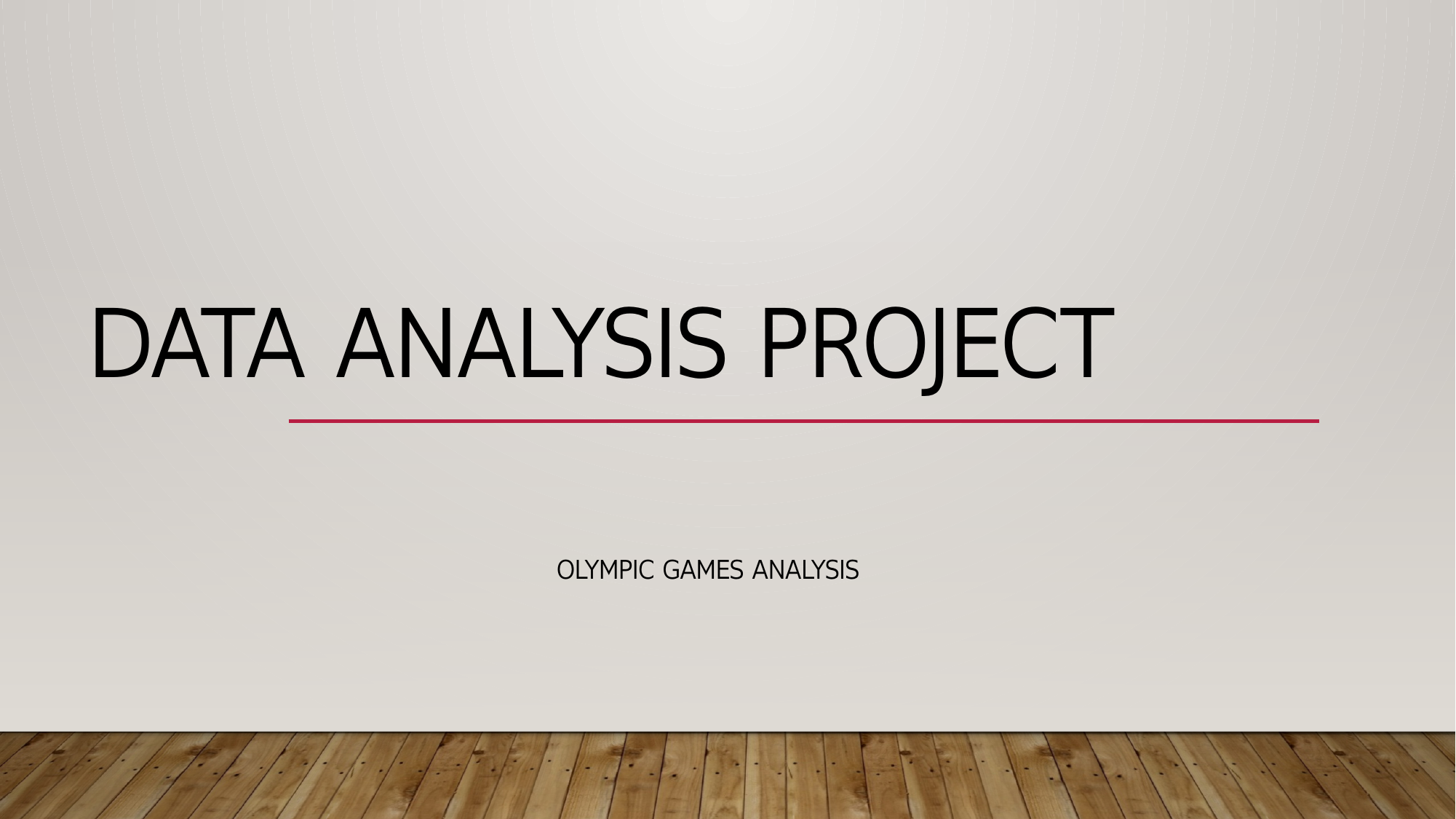

# Data Analysis project
Olympic Games Analysis